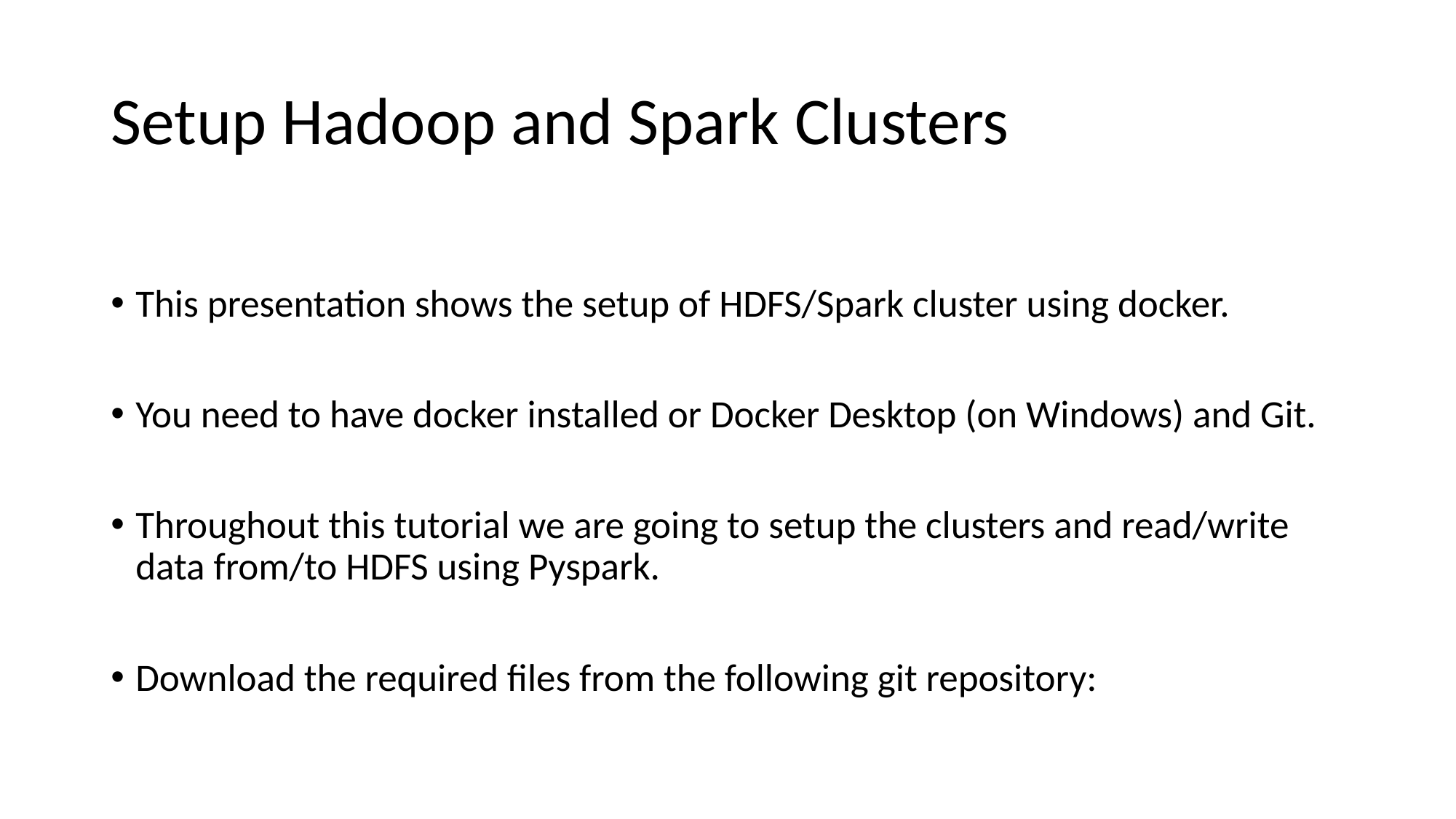

# Setup Hadoop and Spark Clusters

This presentation shows the setup of HDFS/Spark cluster using docker.

You need to have docker installed or Docker Desktop (on Windows) and Git.

Throughout this tutorial we are going to setup the clusters and read/write data from/to HDFS using Pyspark.

Download the required files from the following git repository: